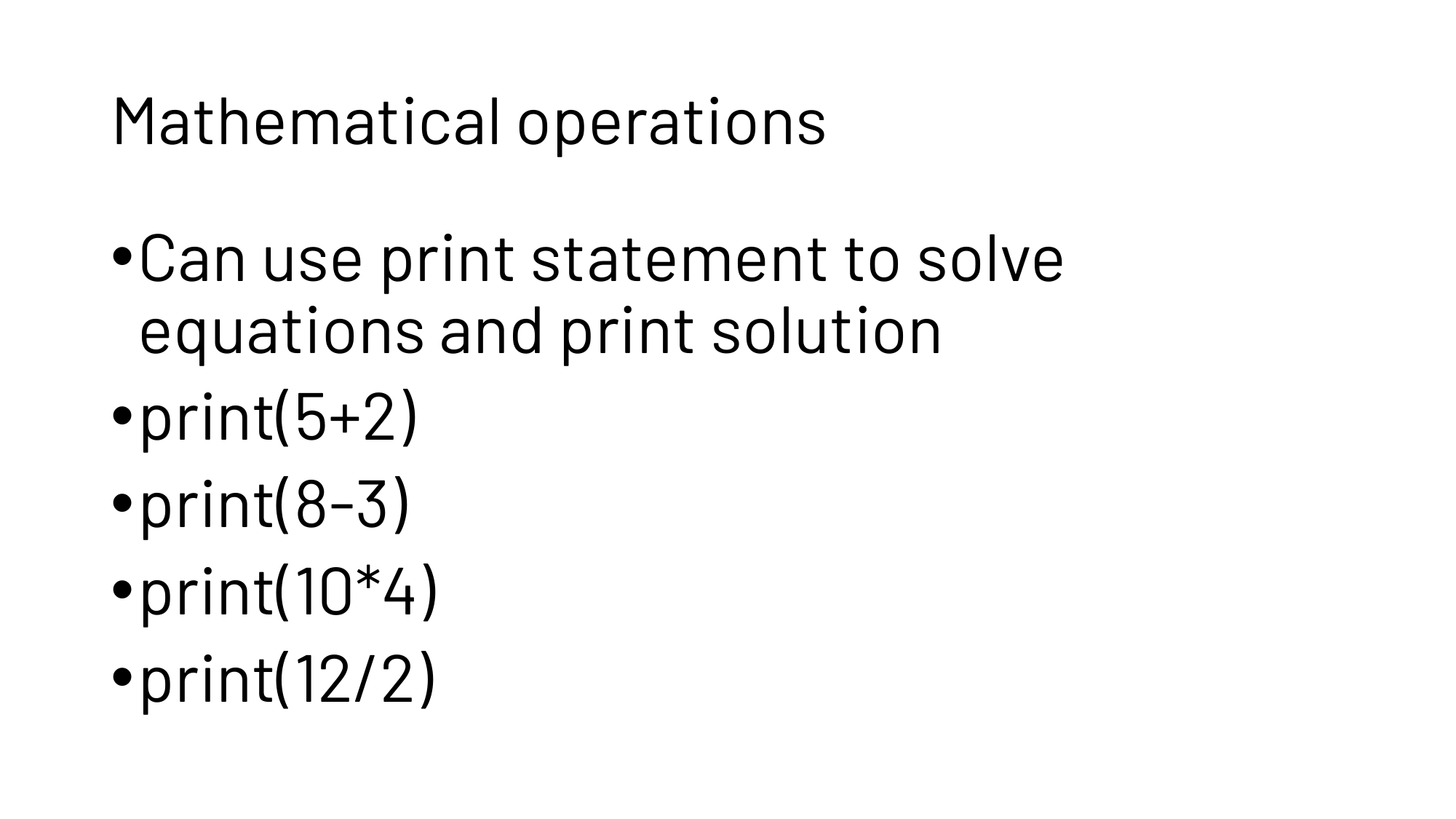

# Mathematical operations
Can use print statement to solve equations and print solution
print(5+2)
print(8-3)
print(10*4)
print(12/2)